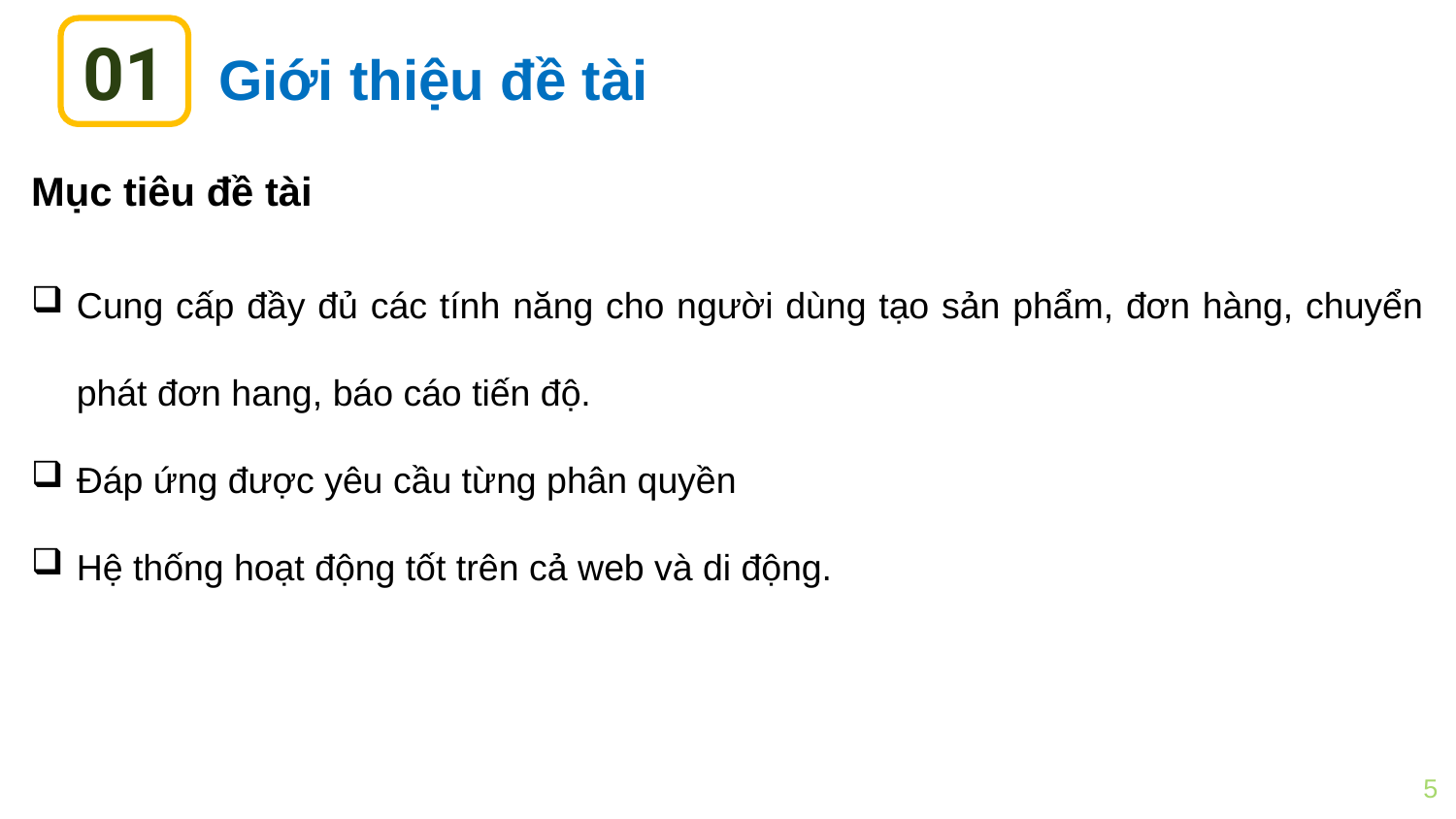

01
# Giới thiệu đề tài
Mục tiêu đề tài

Cung cấp đầy đủ các tính năng cho người dùng tạo sản phẩm, đơn hàng, chuyển phát đơn hang, báo cáo tiến độ.
Đáp ứng được yêu cầu từng phân quyền
Hệ thống hoạt động tốt trên cả web và di động.
5